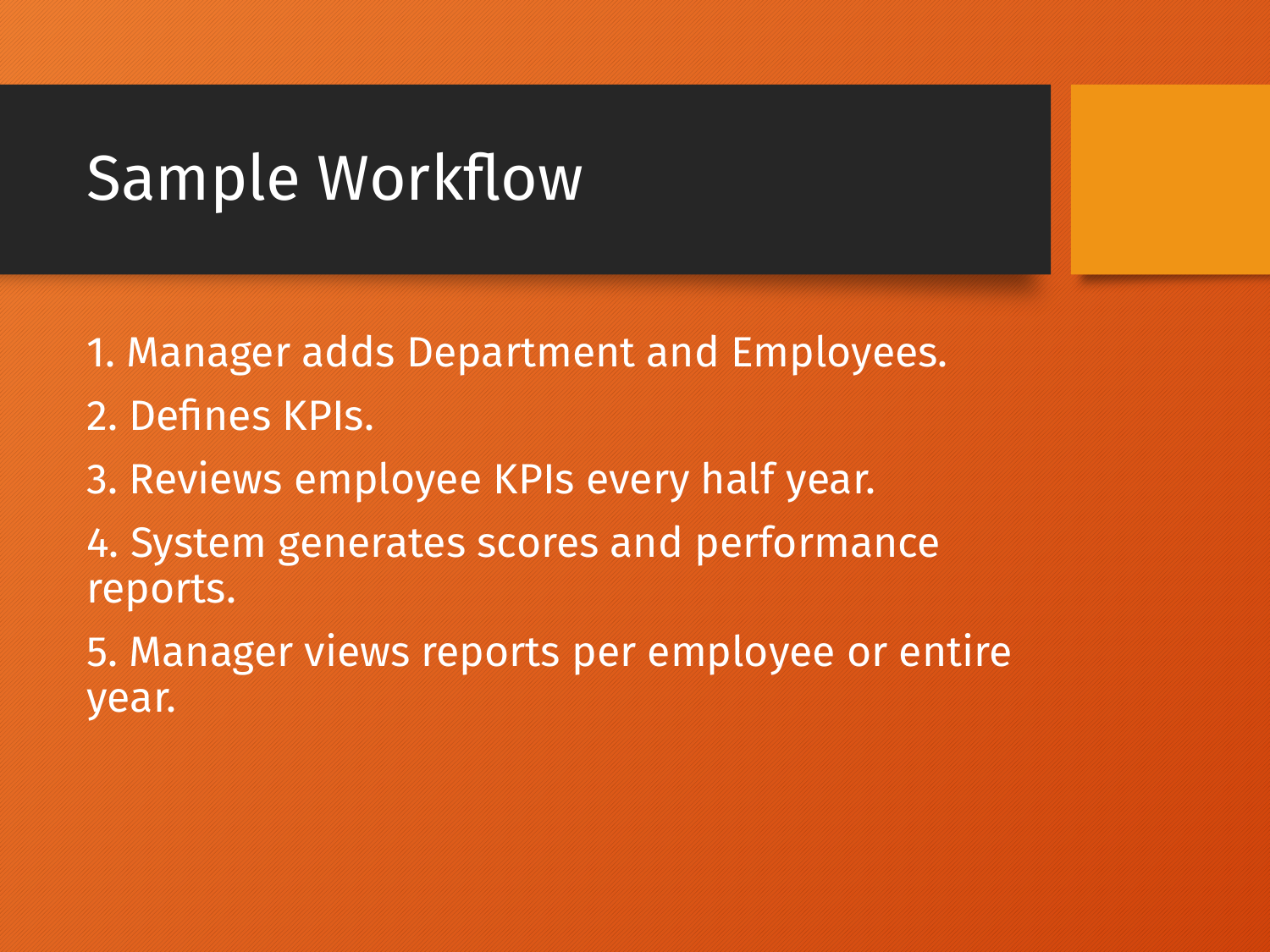

# Sample Workflow
1. Manager adds Department and Employees.
2. Defines KPIs.
3. Reviews employee KPIs every half year.
4. System generates scores and performance reports.
5. Manager views reports per employee or entire year.